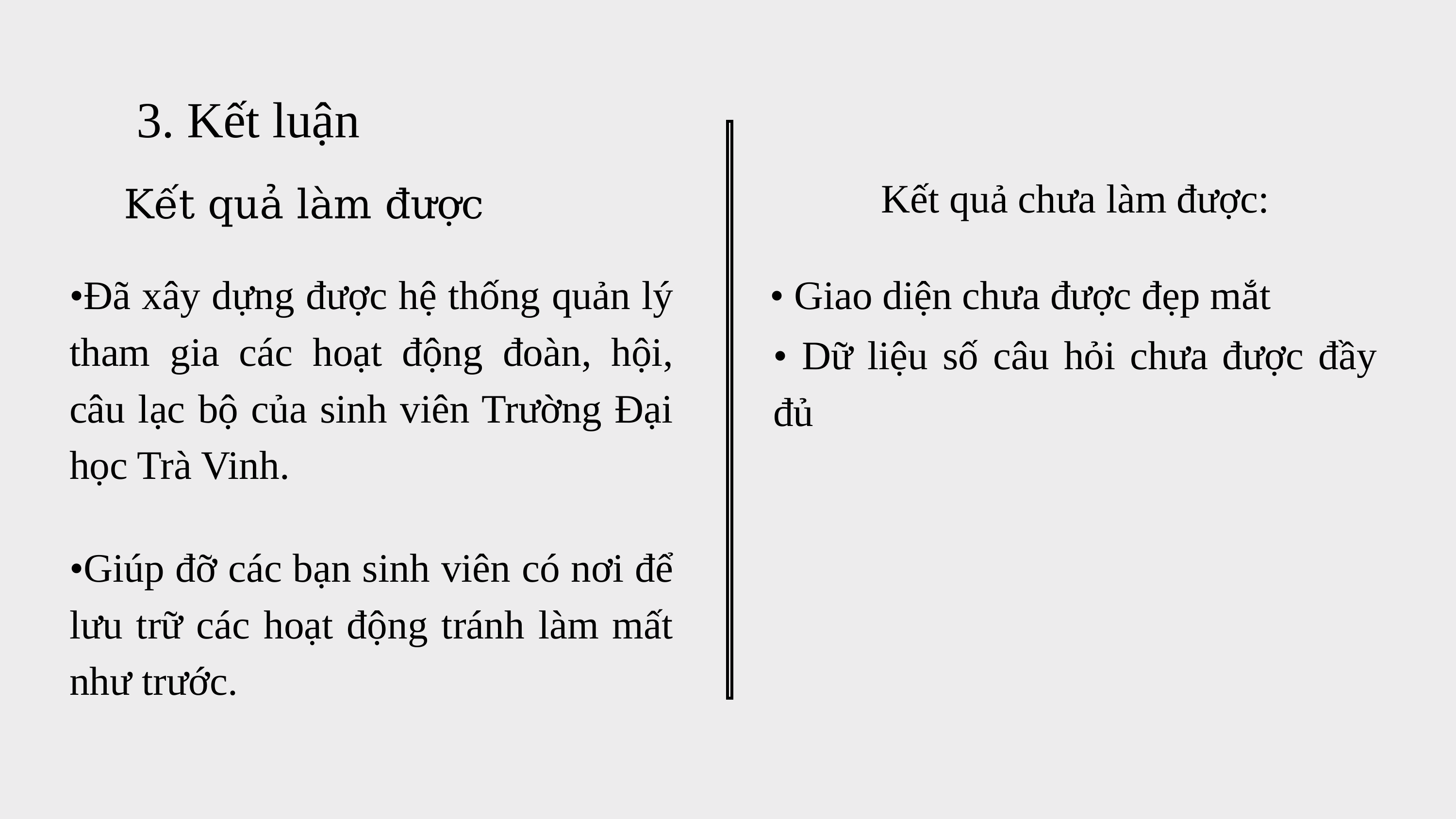

3. Kết luận

Kết quả chưa làm được:
Kết quả làm được
•Đã xây dựng được hệ thống quản lý tham gia các hoạt động đoàn, hội, câu lạc bộ của sinh viên Trường Đại học Trà Vinh.
• Giao diện chưa được đẹp mắt
• Dữ liệu số câu hỏi chưa được đầy đủ
•Giúp đỡ các bạn sinh viên có nơi để lưu trữ các hoạt động tránh làm mất như trước.